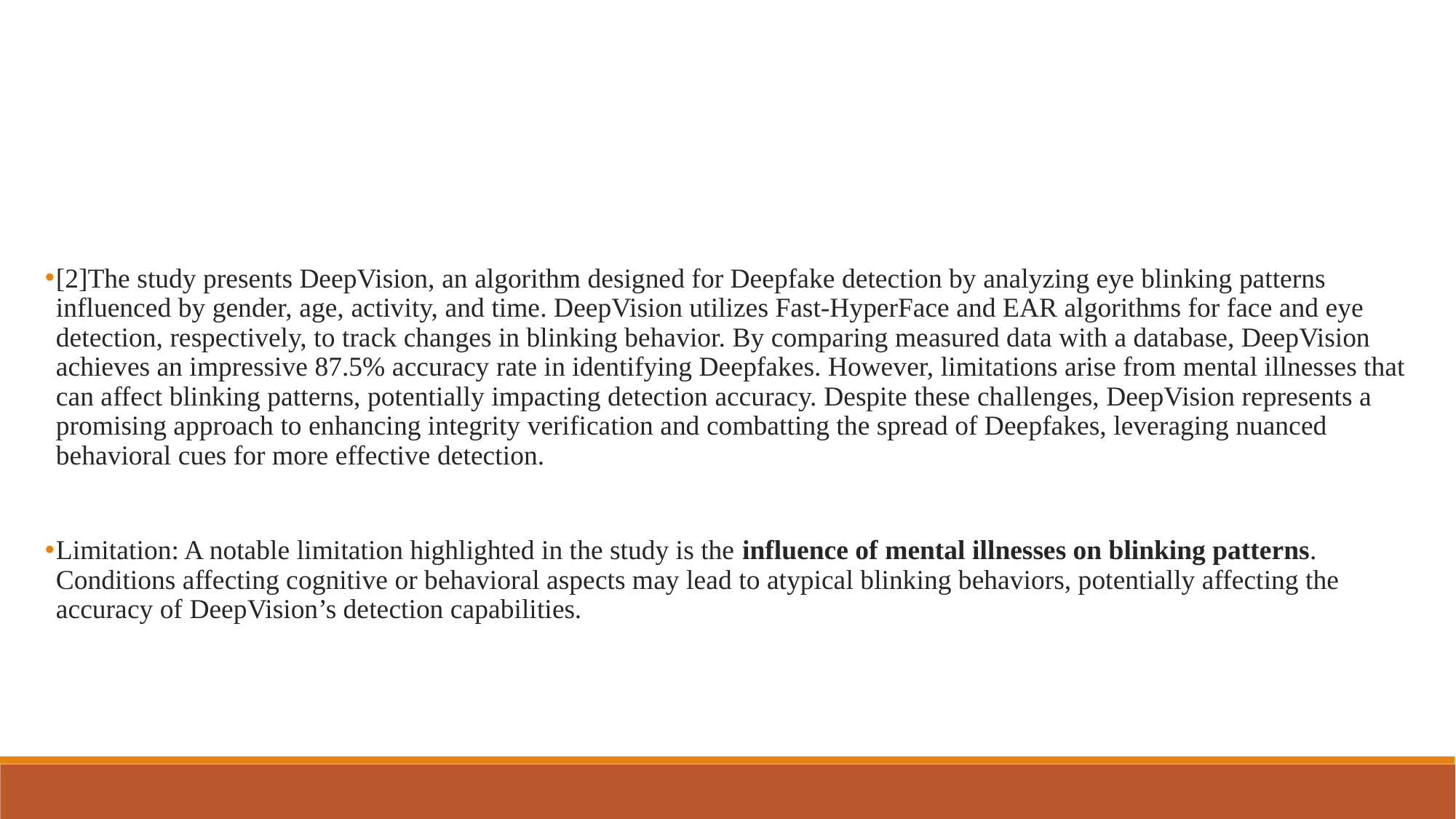

[2]The study presents DeepVision, an algorithm designed for Deepfake detection by analyzing eye blinking patterns influenced by gender, age, activity, and time. DeepVision utilizes Fast-HyperFace and EAR algorithms for face and eye detection, respectively, to track changes in blinking behavior. By comparing measured data with a database, DeepVision achieves an impressive 87.5% accuracy rate in identifying Deepfakes. However, limitations arise from mental illnesses that can affect blinking patterns, potentially impacting detection accuracy. Despite these challenges, DeepVision represents a promising approach to enhancing integrity verification and combatting the spread of Deepfakes, leveraging nuanced behavioral cues for more effective detection.

Limitation: A notable limitation highlighted in the study is the influence of mental illnesses on blinking patterns. Conditions affecting cognitive or behavioral aspects may lead to atypical blinking behaviors, potentially affecting the accuracy of DeepVision’s detection capabilities.